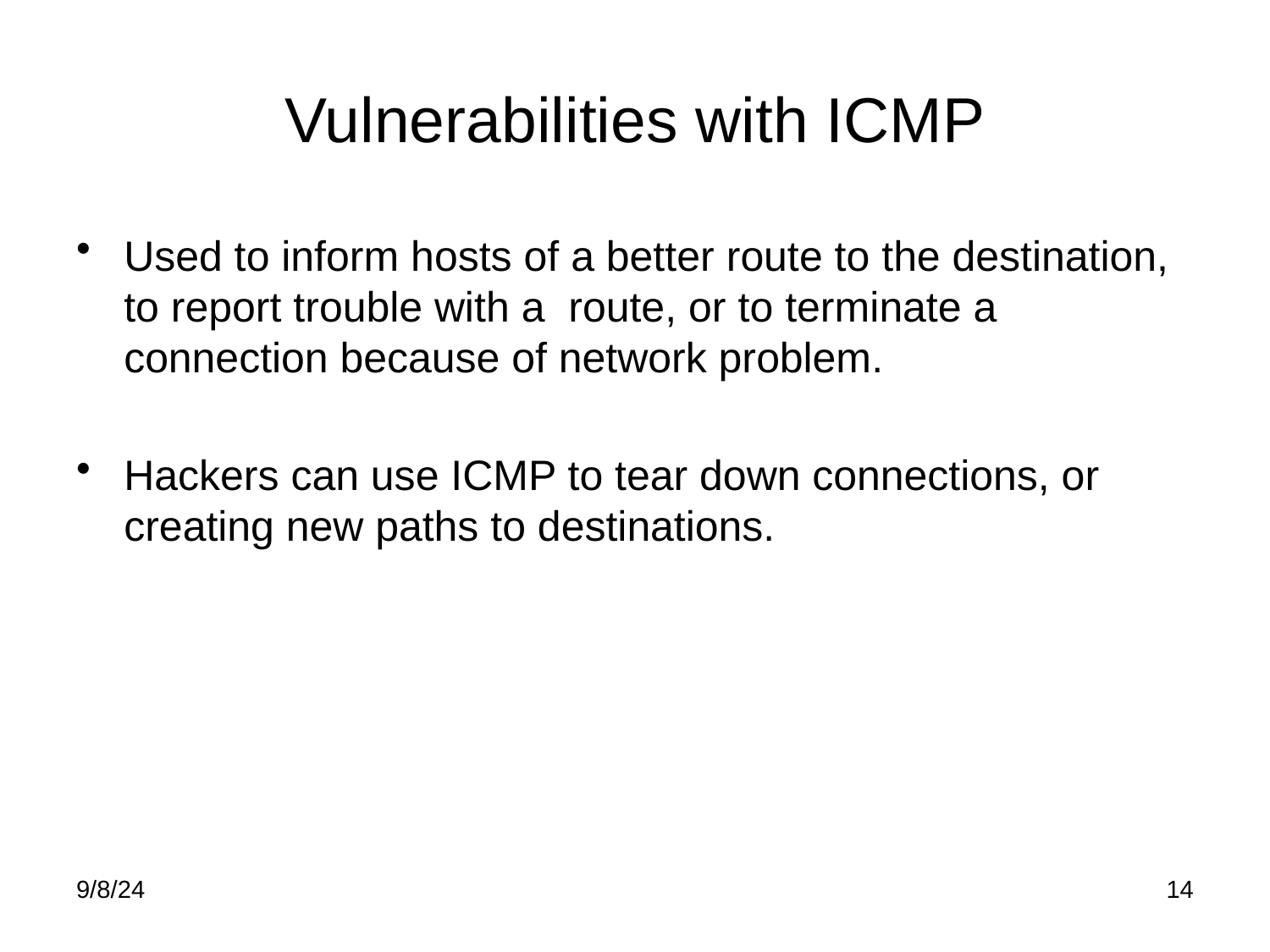

# Vulnerabilities with ICMP
Used to inform hosts of a better route to the destination, to report trouble with a  route, or to terminate a connection because of network problem.

Hackers can use ICMP to tear down connections, or creating new paths to destinations.

9/8/24
14